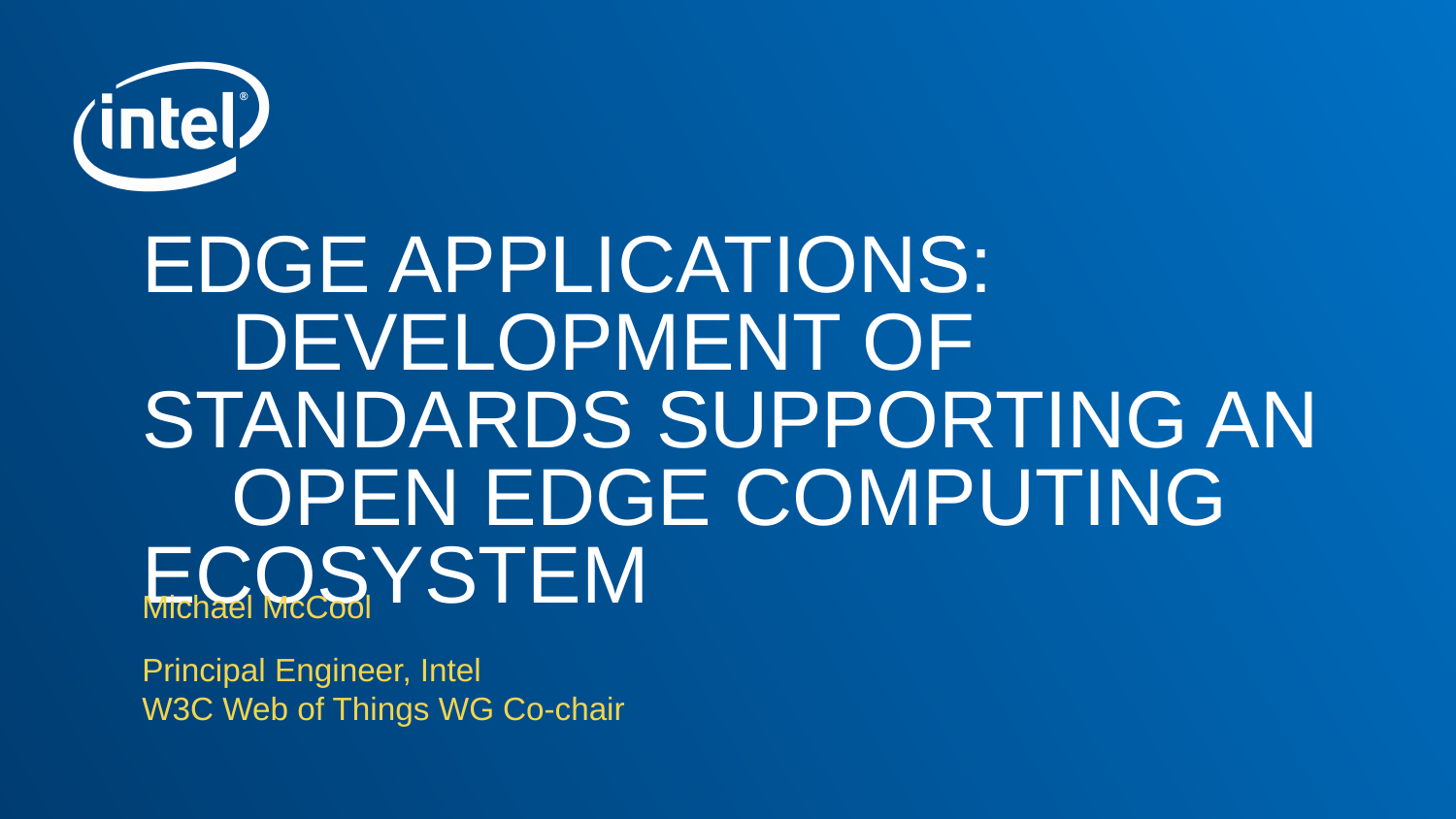

# EDGE APPLICATIONS: DEVELOPMENT OF STANDARDS SUPPORTING AN OPEN EDGE COMPUTING ECOSYSTEM
Michael McCool
Principal Engineer, Intel
W3C Web of Things WG Co-chair